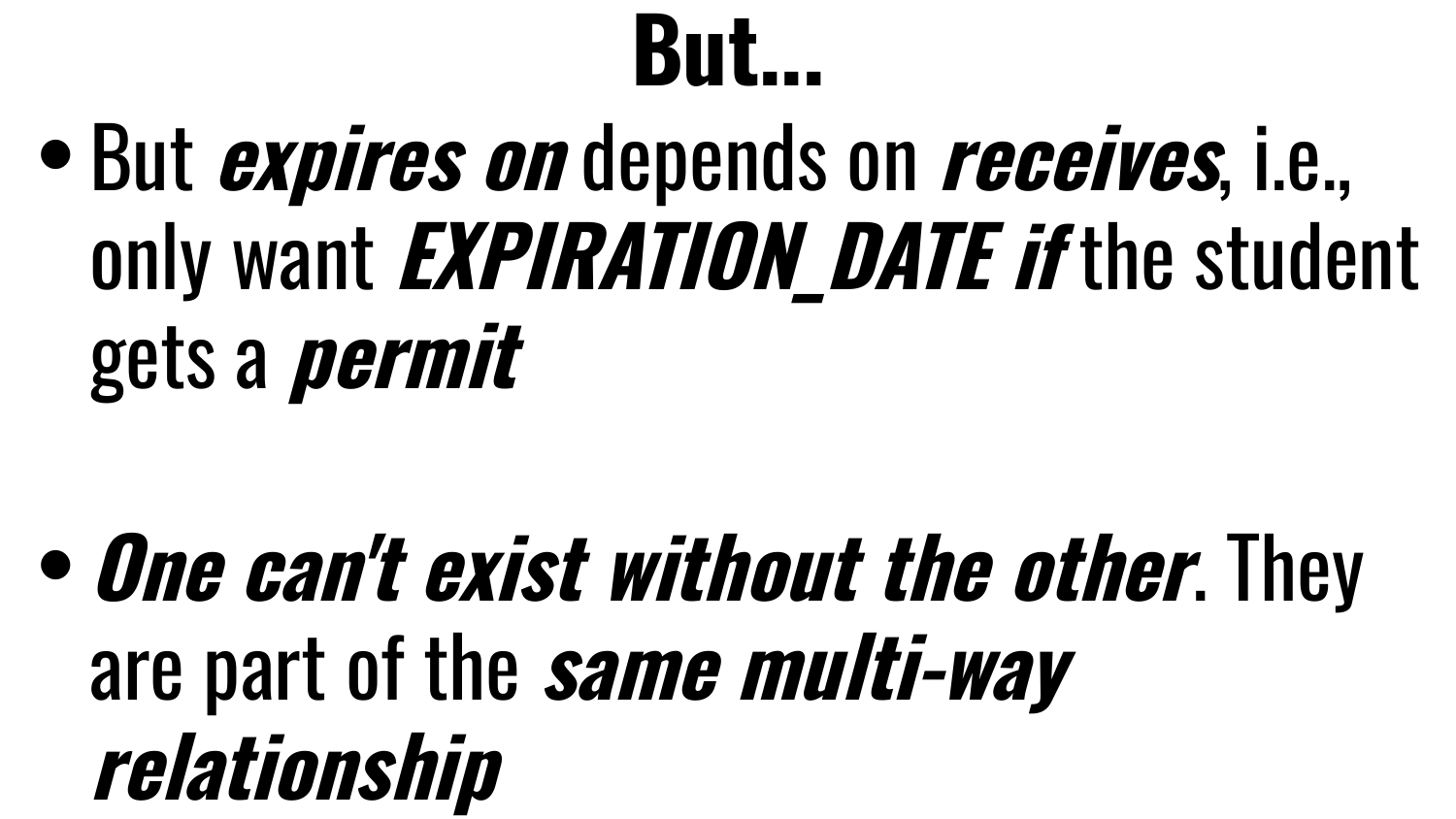

# But...
But expires on depends on receives, i.e., only want EXPIRATION_DATE if the student gets a permit

One can't exist without the other. They are part of the same multi-way relationship